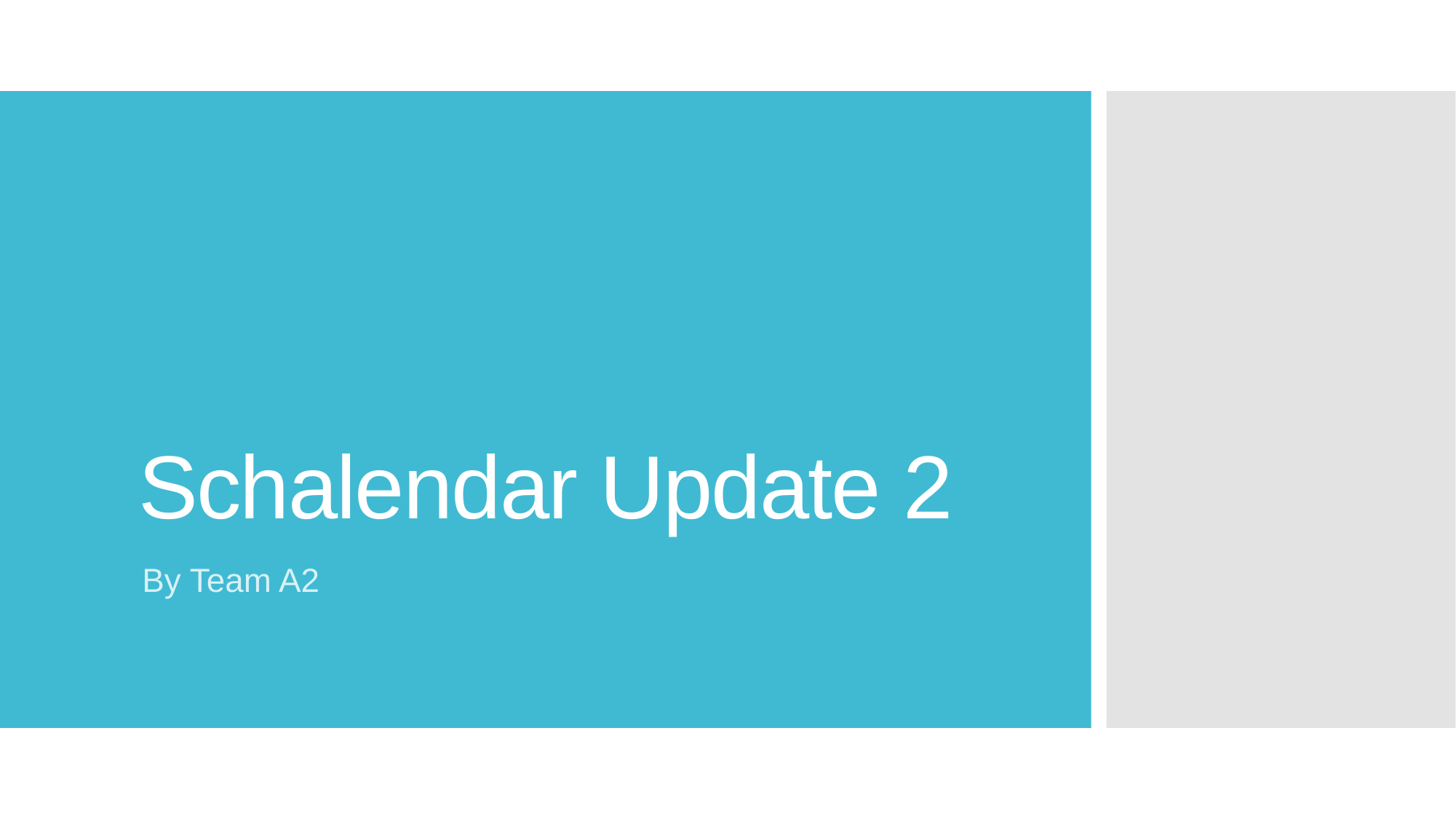

# Schalendar Update 2
By Team A2